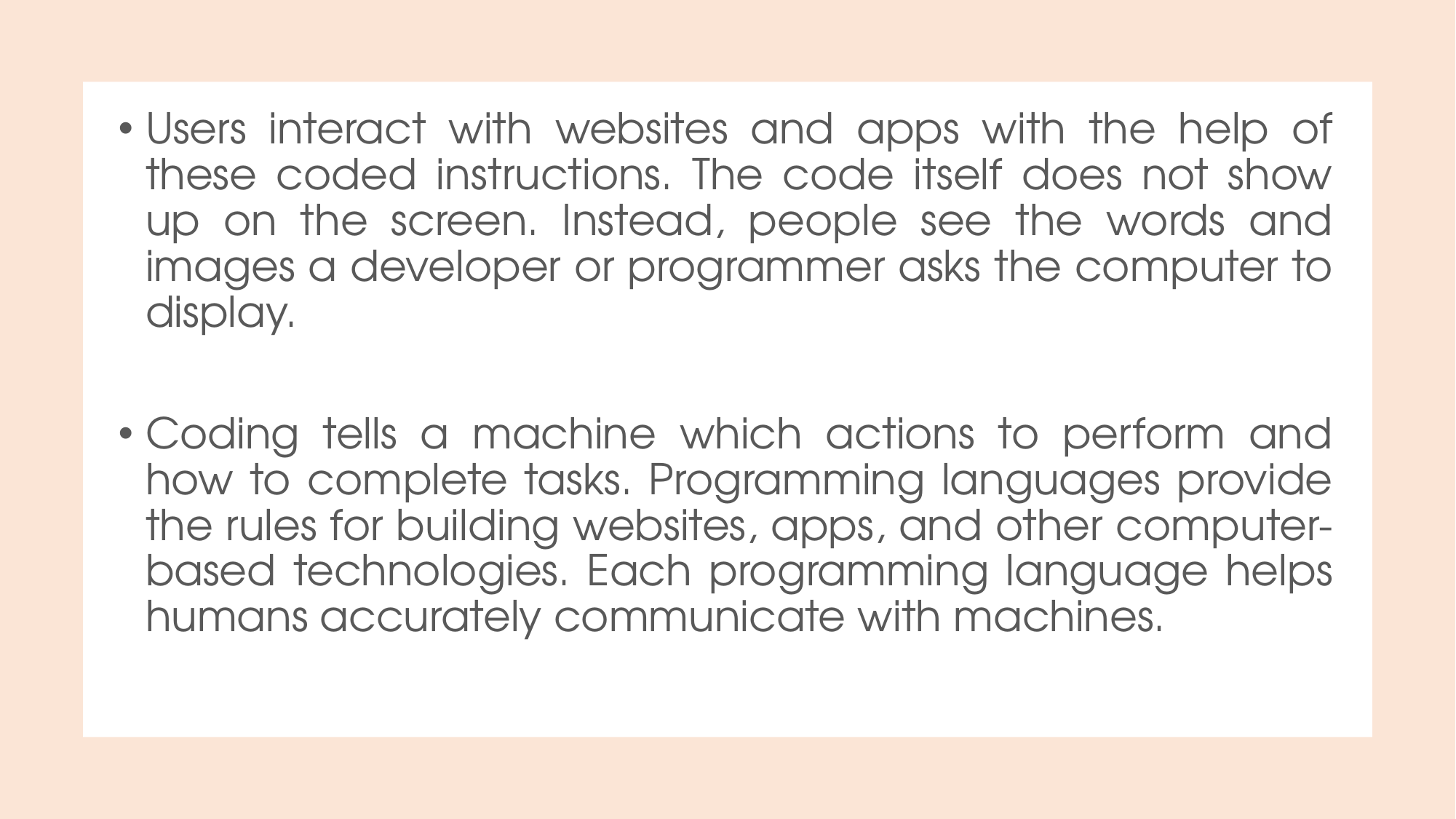

Users interact with websites and apps with the help of these coded instructions. The code itself does not show up on the screen. Instead, people see the words and images a developer or programmer asks the computer to display.

Coding tells a machine which actions to perform and how to complete tasks. Programming languages provide the rules for building websites, apps, and other computer-based technologies. Each programming language helps humans accurately communicate with machines.